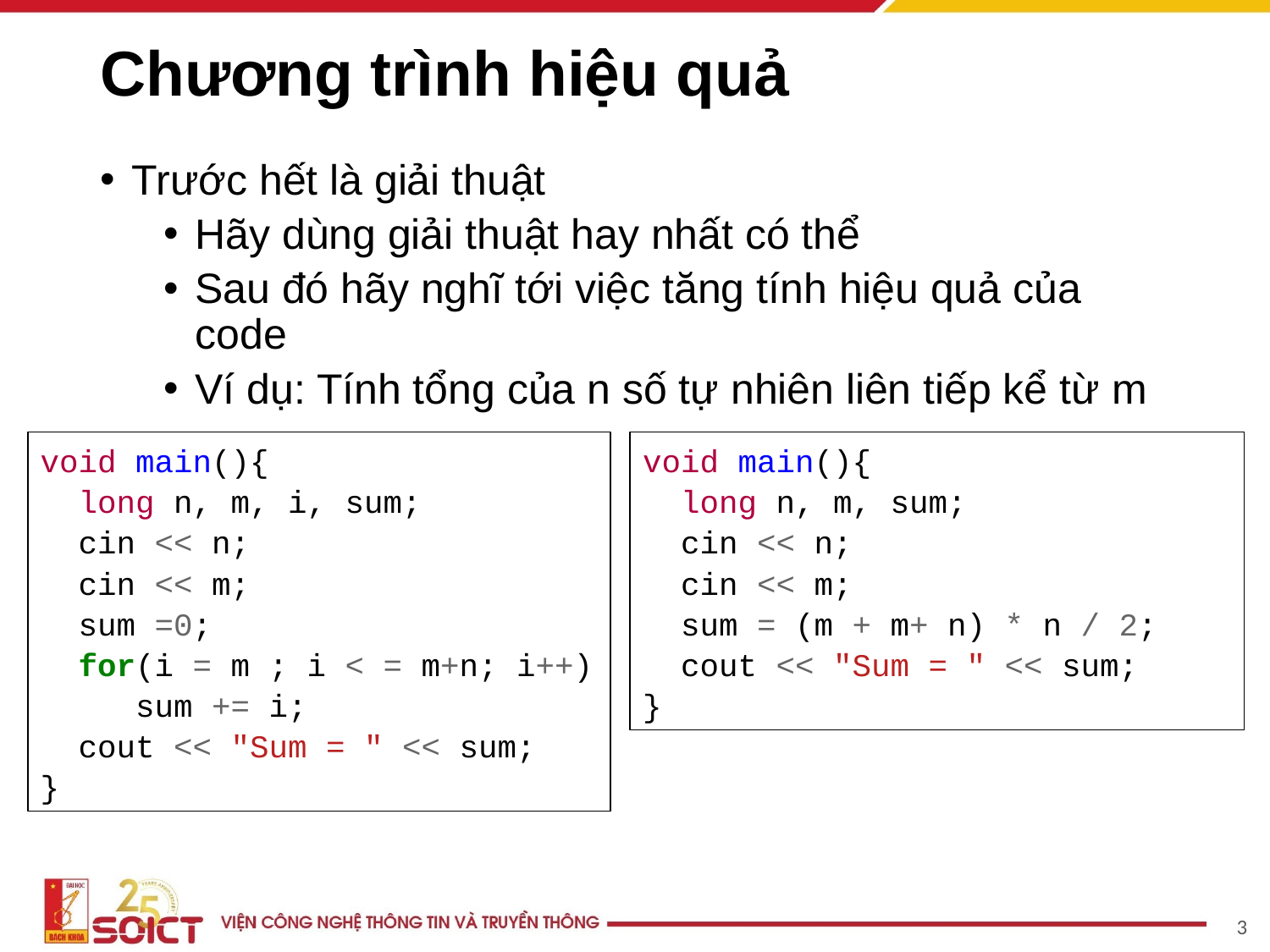

# Chương trình hiệu quả
Trước hết là giải thuật
Hãy dùng giải thuật hay nhất có thể
Sau đó hãy nghĩ tới việc tăng tính hiệu quả của code
Ví dụ: Tính tổng của n số tự nhiên liên tiếp kể từ m

void main(){
  long n, m, i, sum;
  cin << n;
  cin << m;
  sum =0;
  for(i = m ; i < = m+n; i++)
     sum += i;
  cout << "Sum = " << sum;
}
void main(){
  long n, m, sum;
  cin << n;
  cin << m;
  sum = (m + m+ n) * n / 2;
  cout << "Sum = " << sum;
}

3